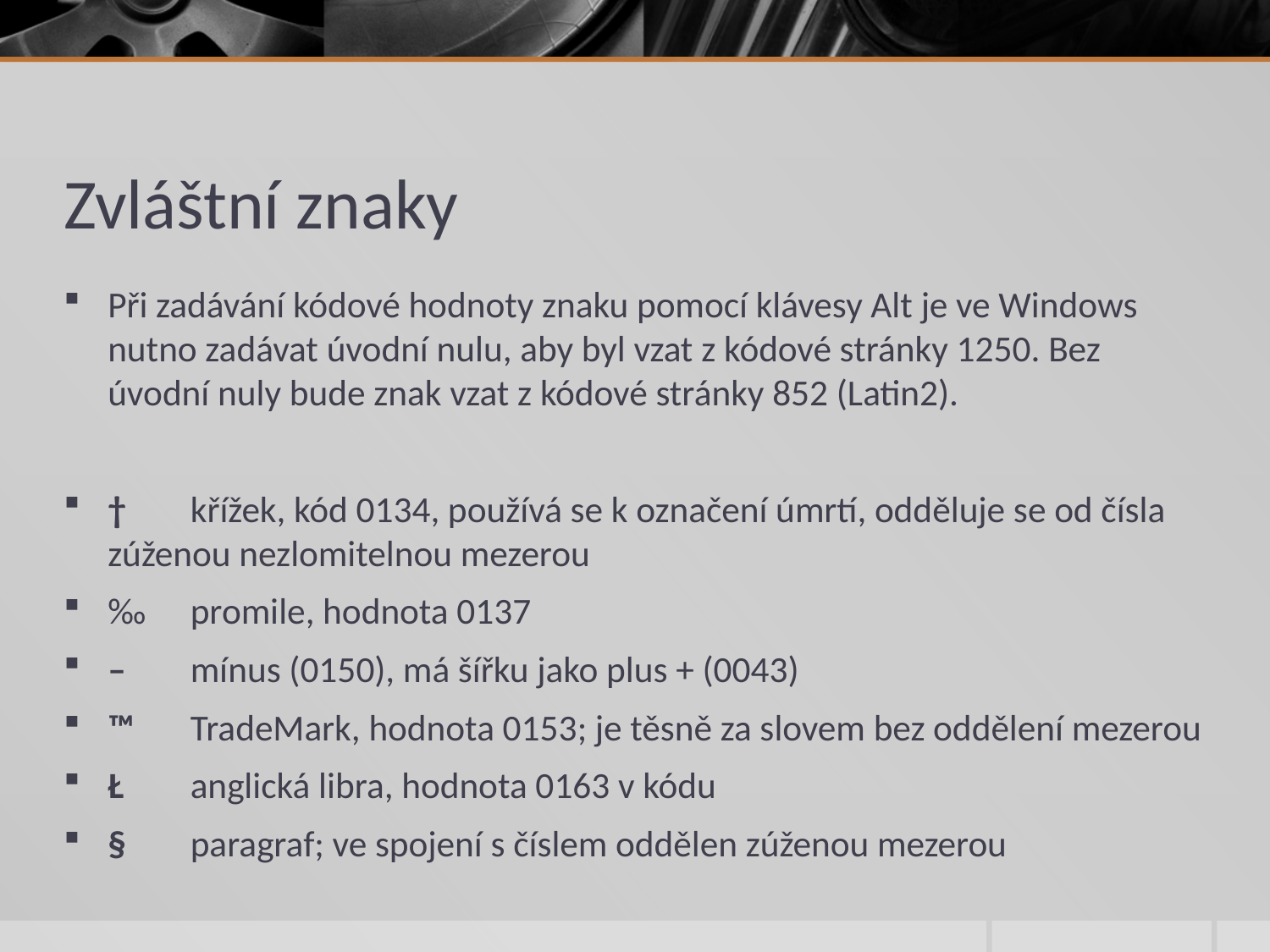

# Zvláštní znaky
Při zadávání kódové hodnoty znaku pomocí klávesy Alt je ve Windows nutno zadávat úvodní nulu, aby byl vzat z kódové stránky 1250. Bez úvodní nuly bude znak vzat z kódové stránky 852 (Latin2).

†	křížek, kód 0134, používá se k označení úmrtí, odděluje se od čísla zúženou nezlomitelnou mezerou
‰	promile, hodnota 0137
–	mínus (0150), má šířku jako plus + (0043)
™	TradeMark, hodnota 0153; je těsně za slovem bez oddělení mezerou
Ł	anglická libra, hodnota 0163 v kódu
§	paragraf; ve spojení s číslem oddělen zúženou mezerou